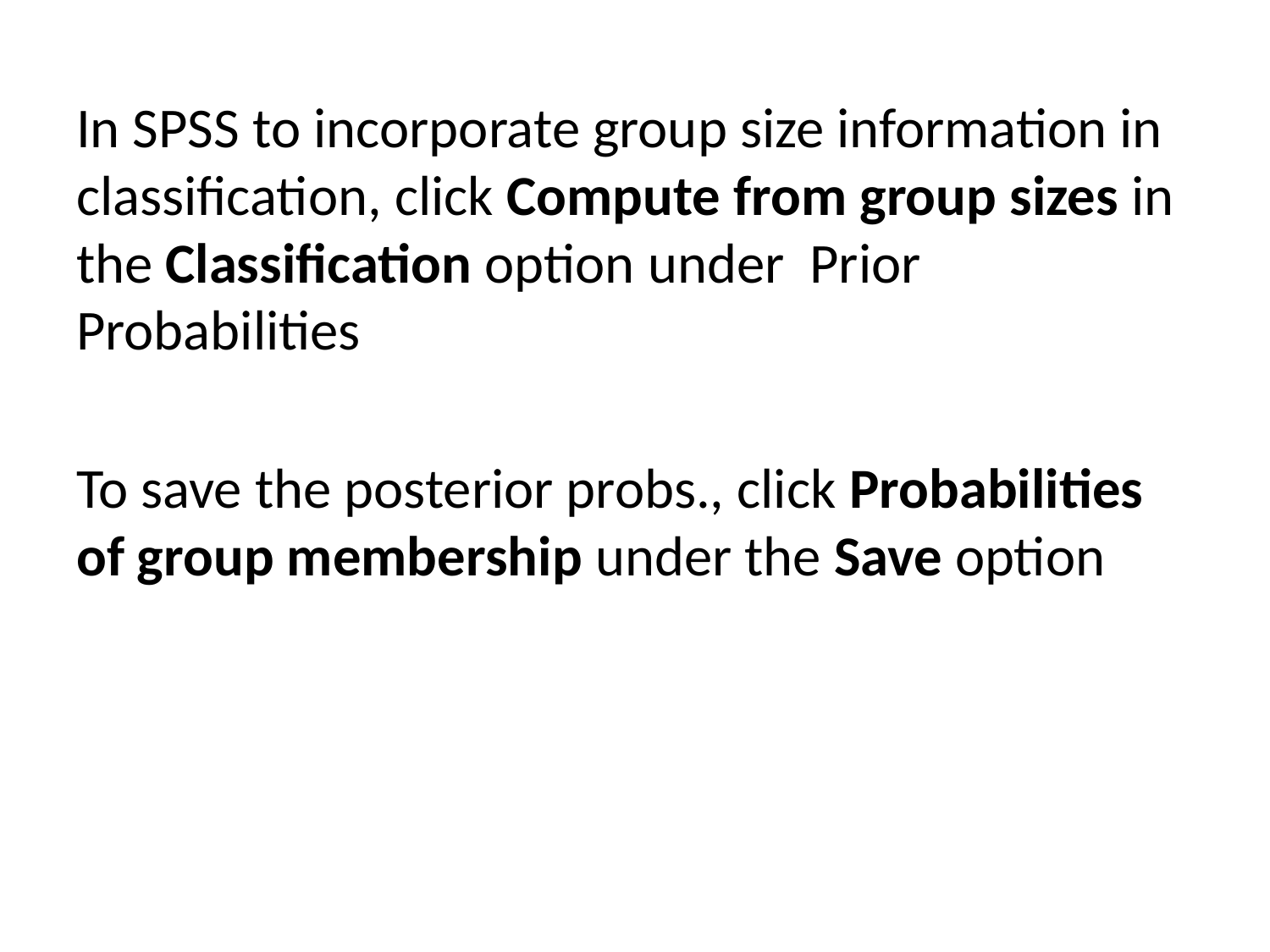

In SPSS to incorporate group size information in classification, click Compute from group sizes in the Classification option under  Prior Probabilities

To save the posterior probs., click Probabilities of group membership under the Save option